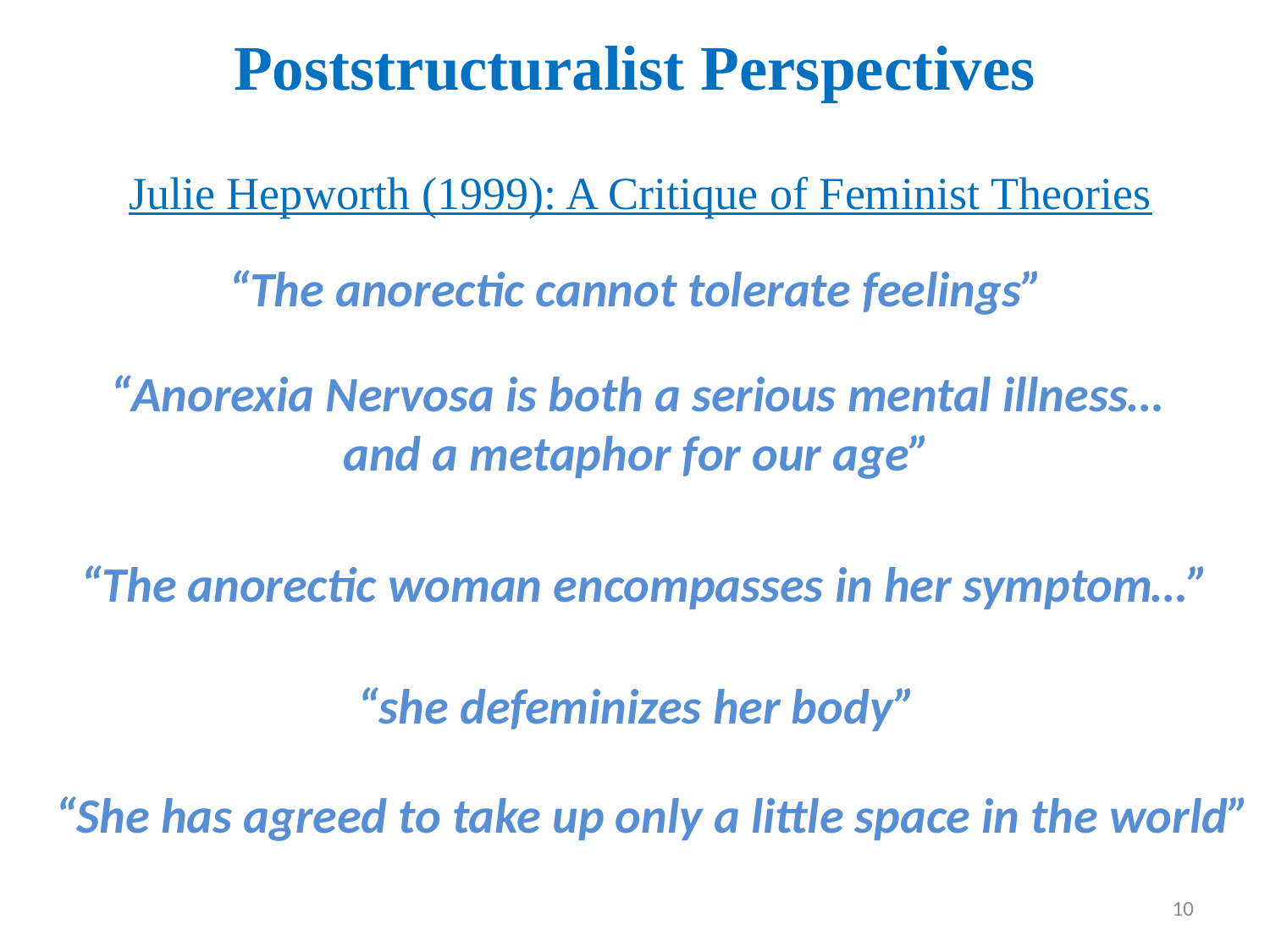

# Poststructuralist Perspectives
Julie Hepworth (1999): A Critique of Feminist Theories

“The anorectic cannot tolerate feelings”
“Anorexia Nervosa is both a serious mental illness… and a metaphor for our age”
“The anorectic woman encompasses in her symptom…”
“she defeminizes her body”
“She has agreed to take up only a little space in the world”
10